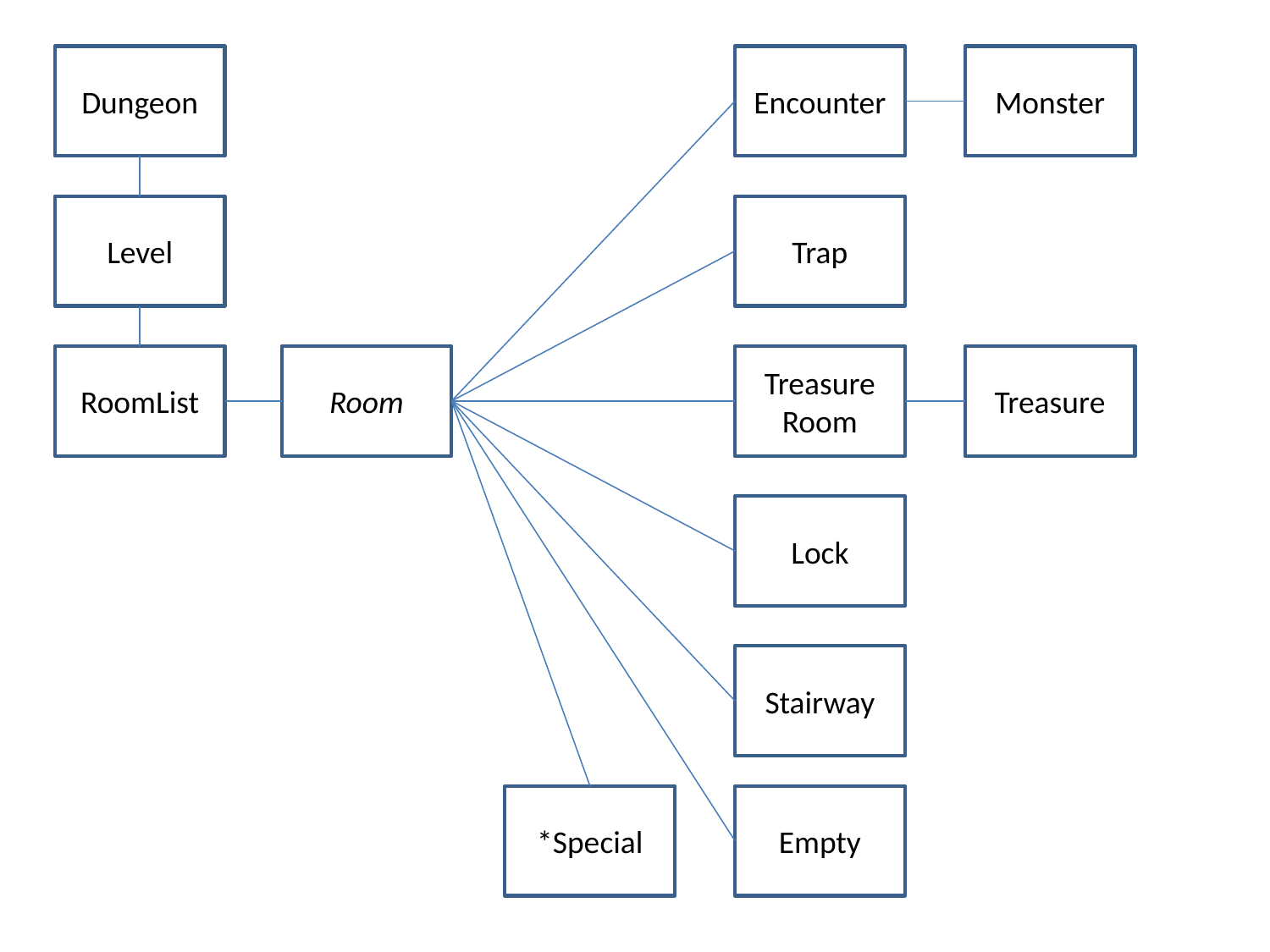

Dungeon
Encounter
Monster
Level
Trap
RoomList
Room
Treasure
Room
Treasure
Lock
Stairway
*Special
Empty